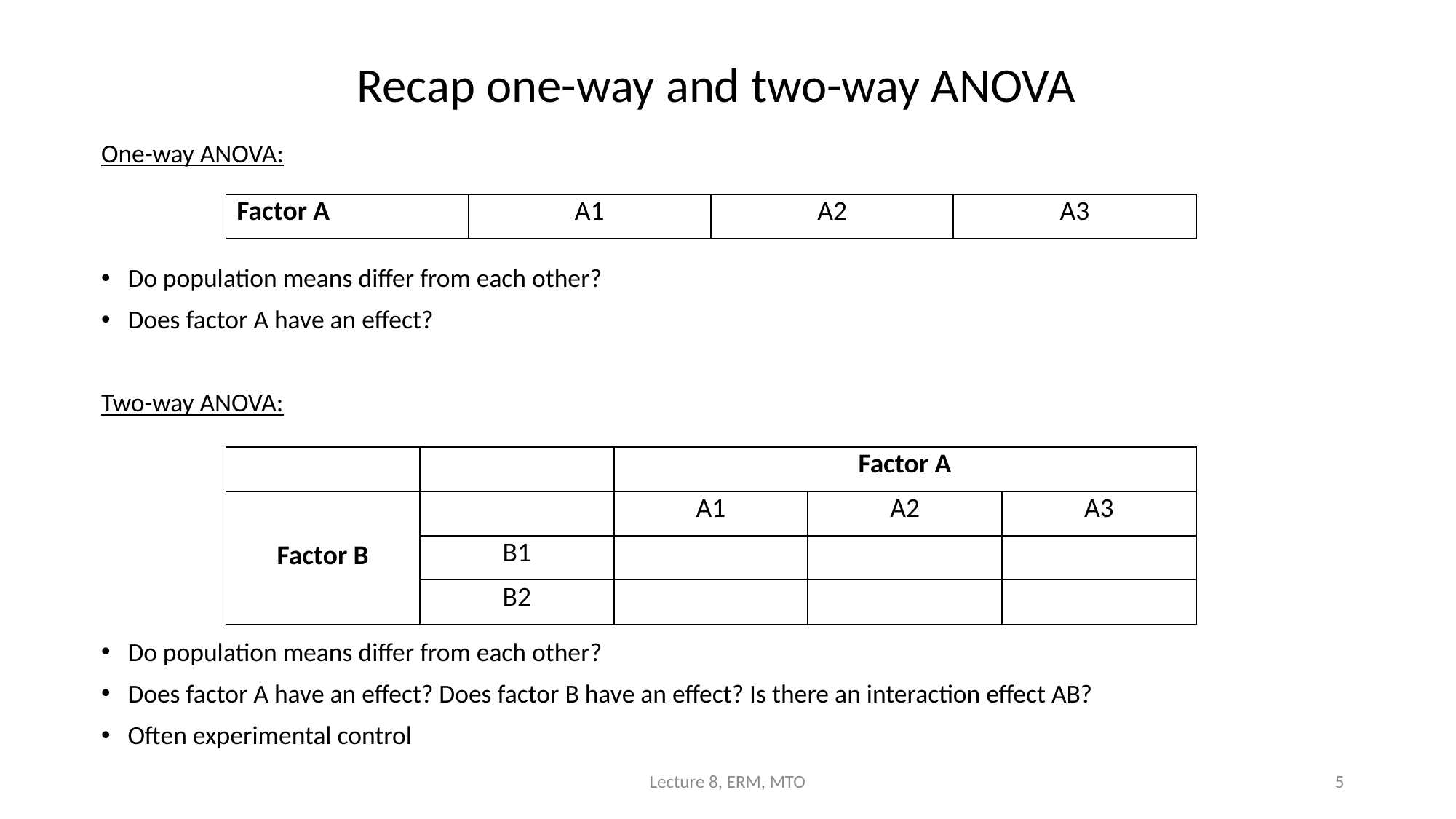

# Recap one-way and two-way ANOVA
One-way ANOVA:

Do population means differ from each other?
Does factor A have an effect?

Two-way ANOVA:

Do population means differ from each other?
Does factor A have an effect? Does factor B have an effect? Is there an interaction effect AB?
Often experimental control

| Factor A | A1 | A2 | A3 |
| --- | --- | --- | --- |
|  |  | Factor A |  |  |
| --- | --- | --- | --- | --- |
| Factor B |  | A1 | A2 | A3 |
|  | B1 |  |  |  |
|  | B2 |  |  |  |
Lecture 8, ERM, MTO
5